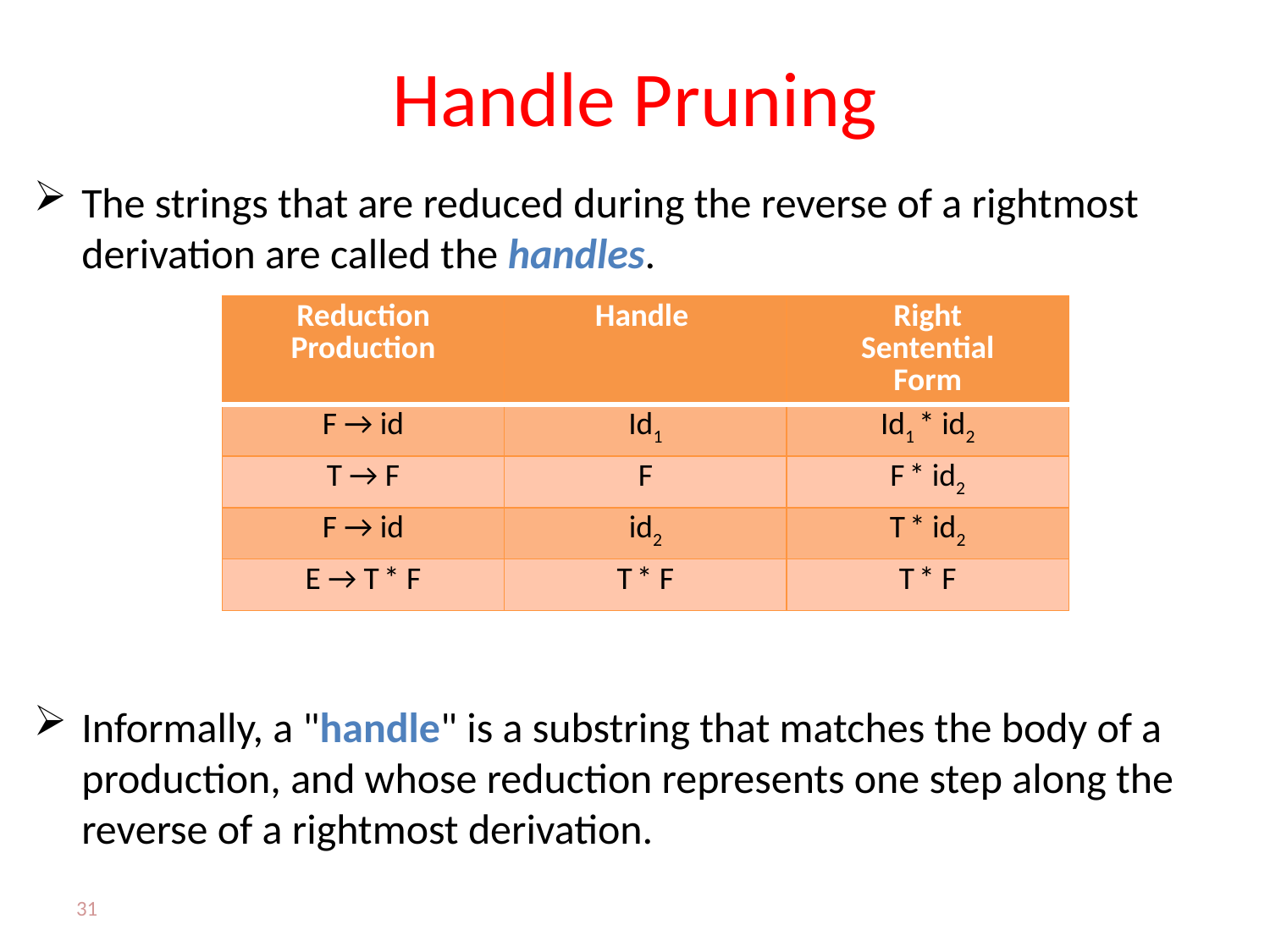

# Handle Pruning
The strings that are reduced during the reverse of a rightmost derivation are called the handles.

Informally, a "handle" is a substring that matches the body of a production, and whose reduction represents one step along the reverse of a rightmost derivation.

| Reduction Production | Handle | Right Sentential Form |
| --- | --- | --- |
| F → id | Id1 | Id1 \* id2 |
| T → F | F | F \* id2 |
| F → id | id2 | T \* id2 |
| E → T \* F | T \* F | T \* F |
31